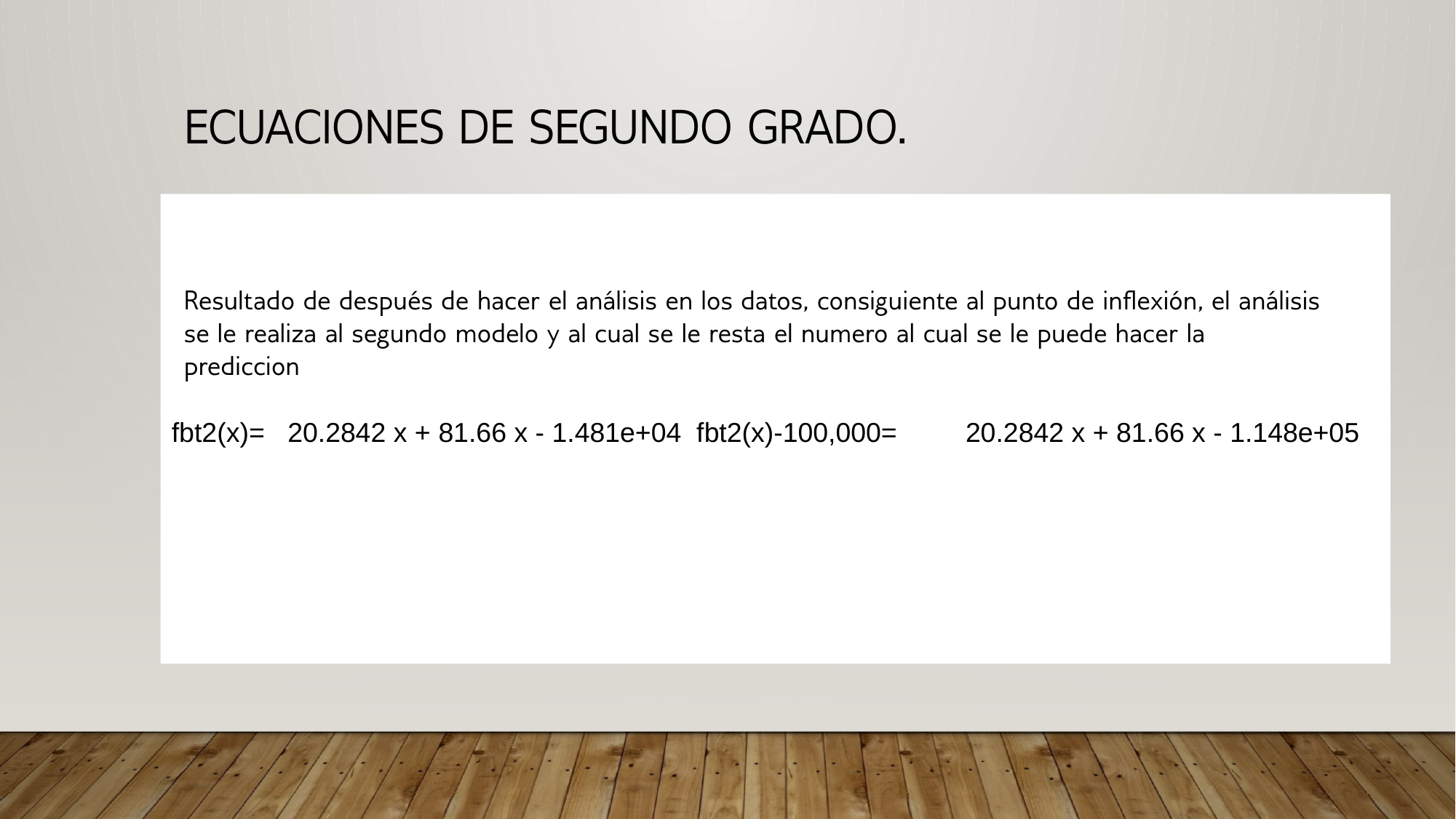

# Ecuaciones de segundo grado.
Resultado de después de hacer el análisis en los datos, consiguiente al punto de inflexión, el análisis se le realiza al segundo modelo y al cual se le resta el numero al cual se le puede hacer la prediccion
fbt2(x)=   20.2842 x + 81.66 x - 1.481e+04  fbt2(x)-100,000=         20.2842 x + 81.66 x - 1.148e+05